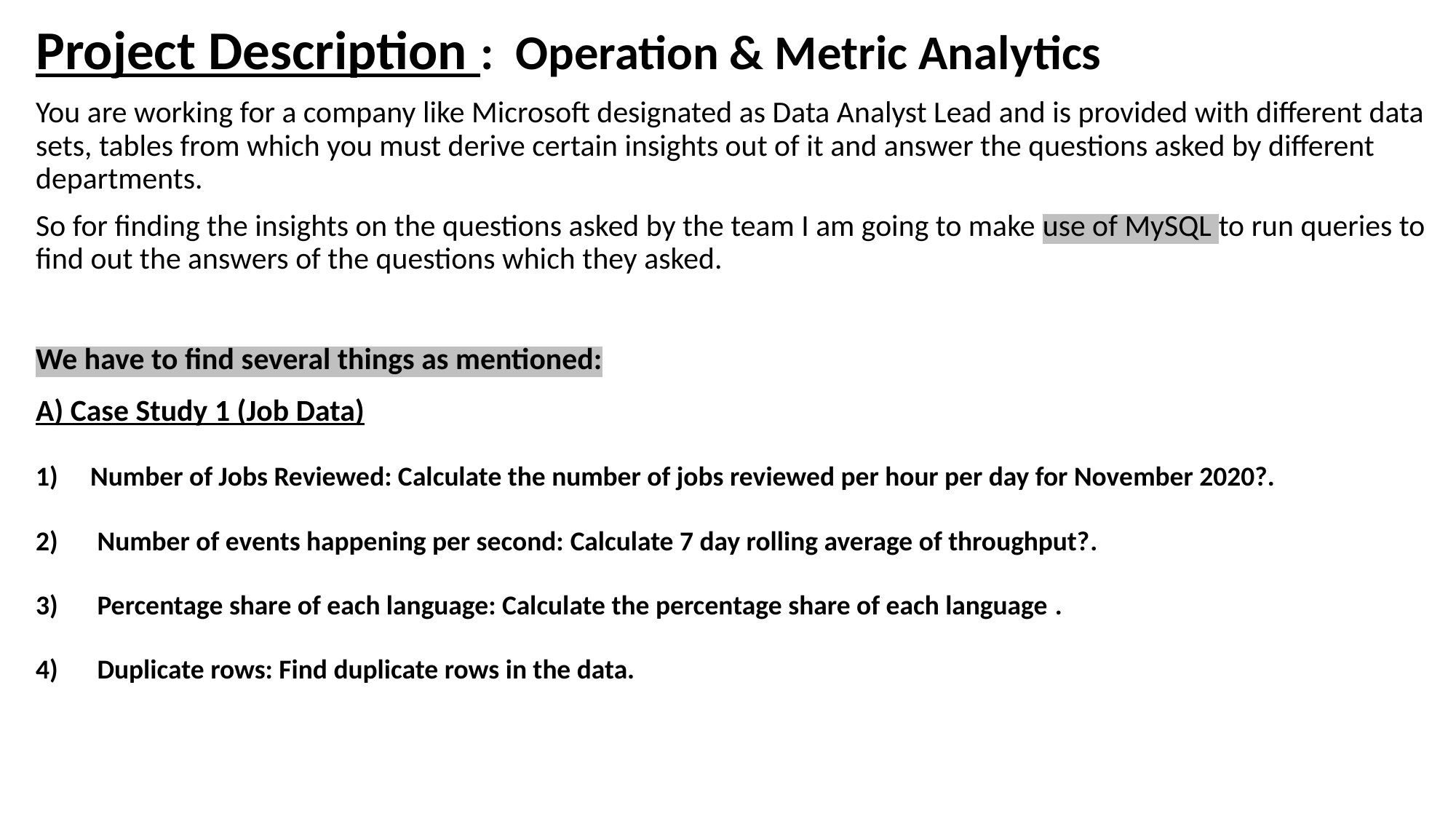

Project Description :  Operation & Metric Analytics
You are working for a company like Microsoft designated as Data Analyst Lead and is provided with different data sets, tables from which you must derive certain insights out of it and answer the questions asked by different departments.
So for finding the insights on the questions asked by the team I am going to make use of MySQL to run queries to find out the answers of the questions which they asked.

We have to find several things as mentioned:
A) Case Study 1 (Job Data)
Number of Jobs Reviewed: Calculate the number of jobs reviewed per hour per day for November 2020?.
Number of events happening per second: Calculate 7 day rolling average of throughput?.
Percentage share of each language: Calculate the percentage share of each language .
Duplicate rows: Find duplicate rows in the data.